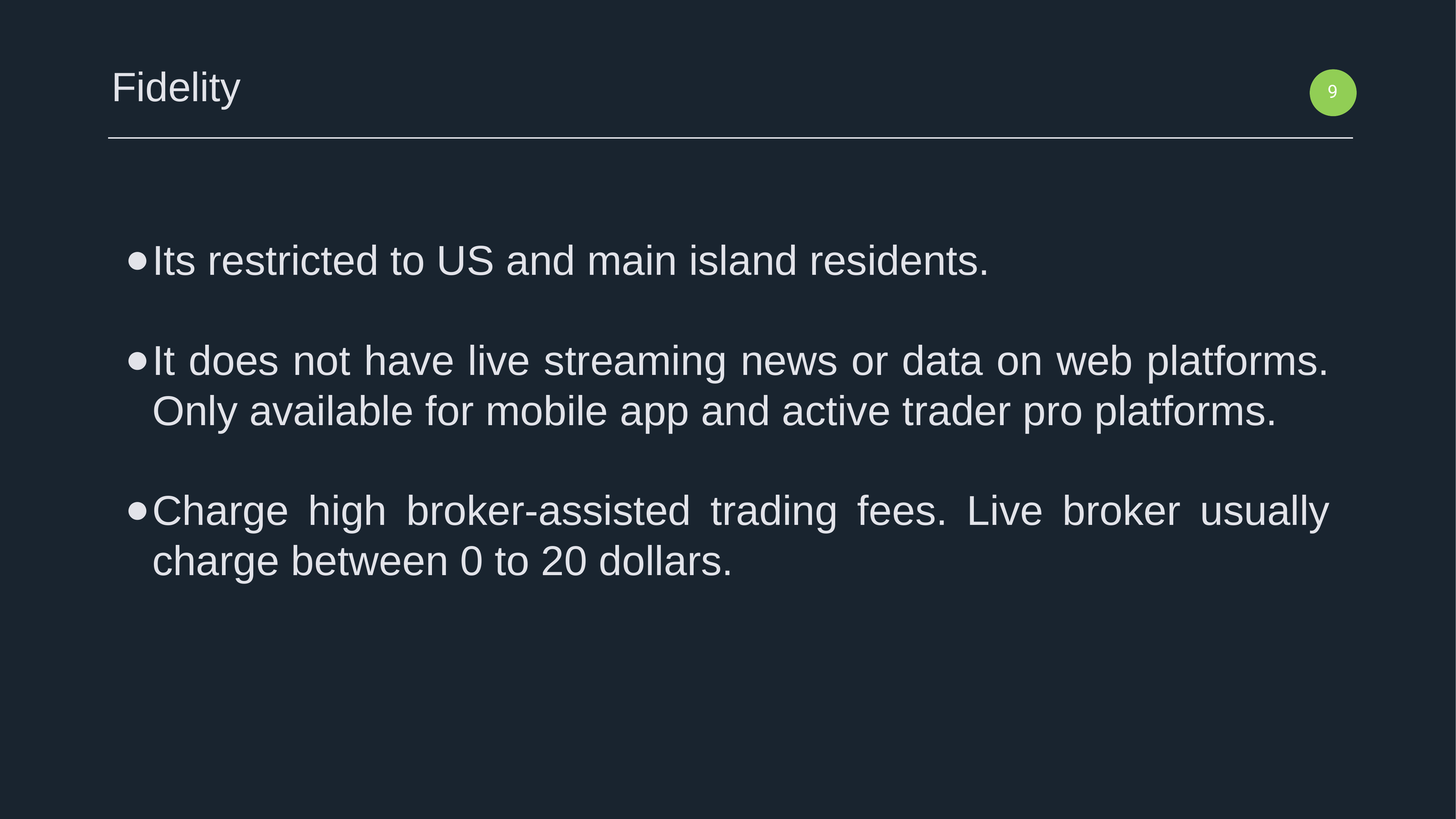

Fidelity
9
Its restricted to US and main island residents.

It does not have live streaming news or data on web platforms. Only available for mobile app and active trader pro platforms.

Charge high broker-assisted trading fees. Live broker usually charge between 0 to 20 dollars.